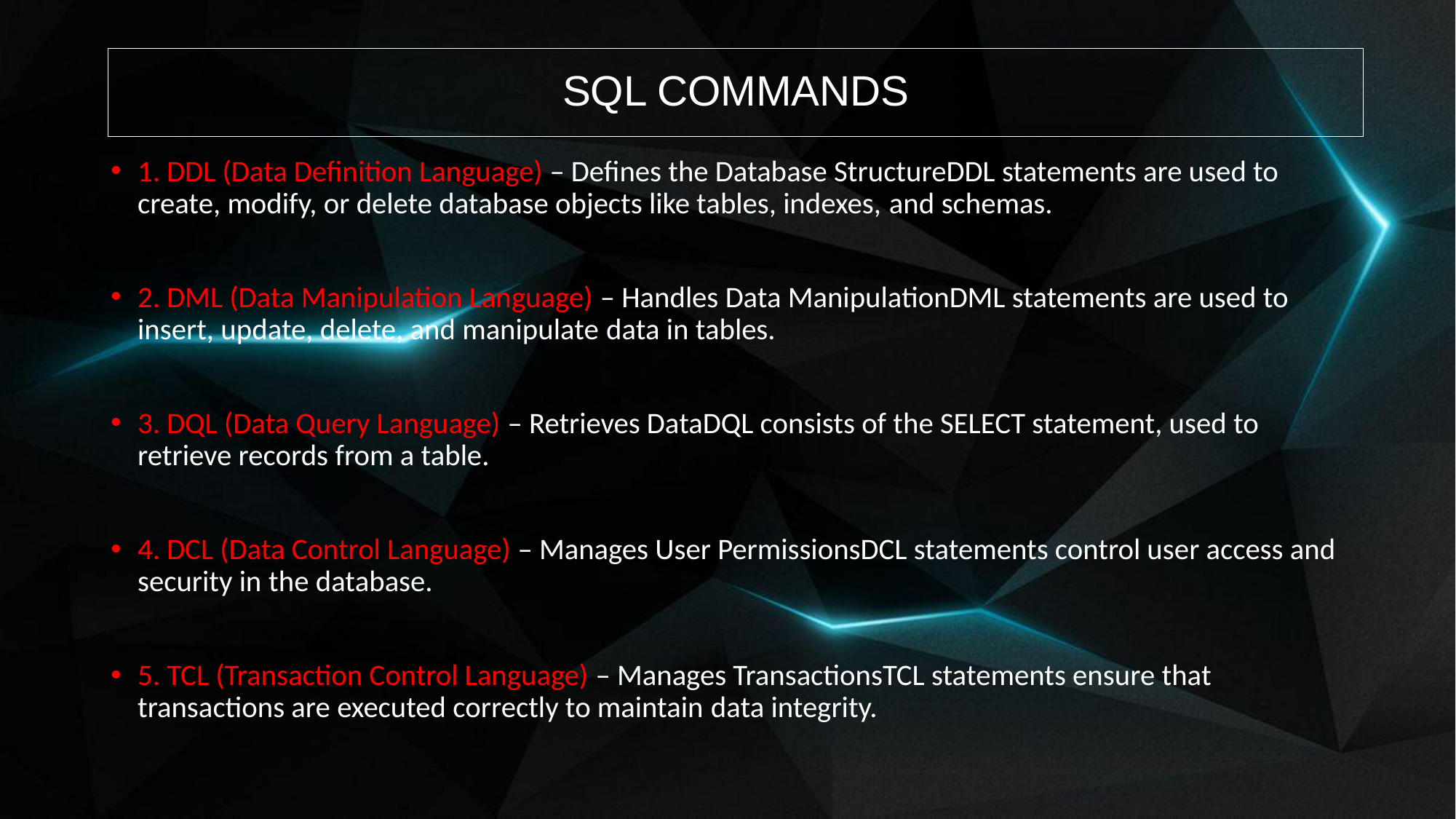

# SQL COMMANDS
1. DDL (Data Definition Language) – Defines the Database StructureDDL statements are used to create, modify, or delete database objects like tables, indexes, and schemas.

2. DML (Data Manipulation Language) – Handles Data ManipulationDML statements are used to insert, update, delete, and manipulate data in tables.

3. DQL (Data Query Language) – Retrieves DataDQL consists of the SELECT statement, used to retrieve records from a table.

4. DCL (Data Control Language) – Manages User PermissionsDCL statements control user access and security in the database.

5. TCL (Transaction Control Language) – Manages TransactionsTCL statements ensure that transactions are executed correctly to maintain data integrity.